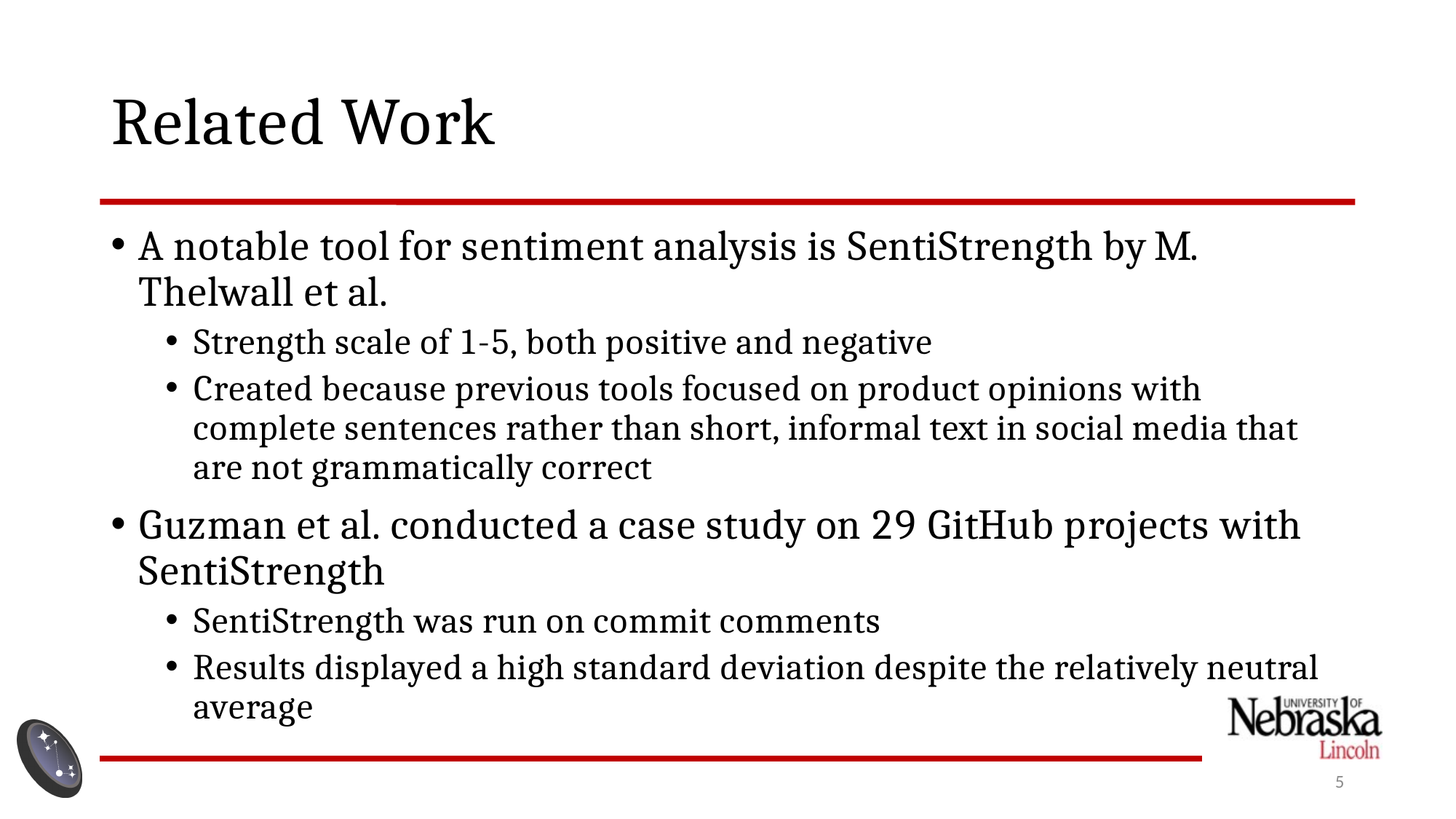

# Related Work
A notable tool for sentiment analysis is SentiStrength by M. Thelwall et al.
Strength scale of 1-5, both positive and negative
Created because previous tools focused on product opinions with complete sentences rather than short, informal text in social media that are not grammatically correct
Guzman et al. conducted a case study on 29 GitHub projects with SentiStrength
SentiStrength was run on commit comments
Results displayed a high standard deviation despite the relatively neutral average

5